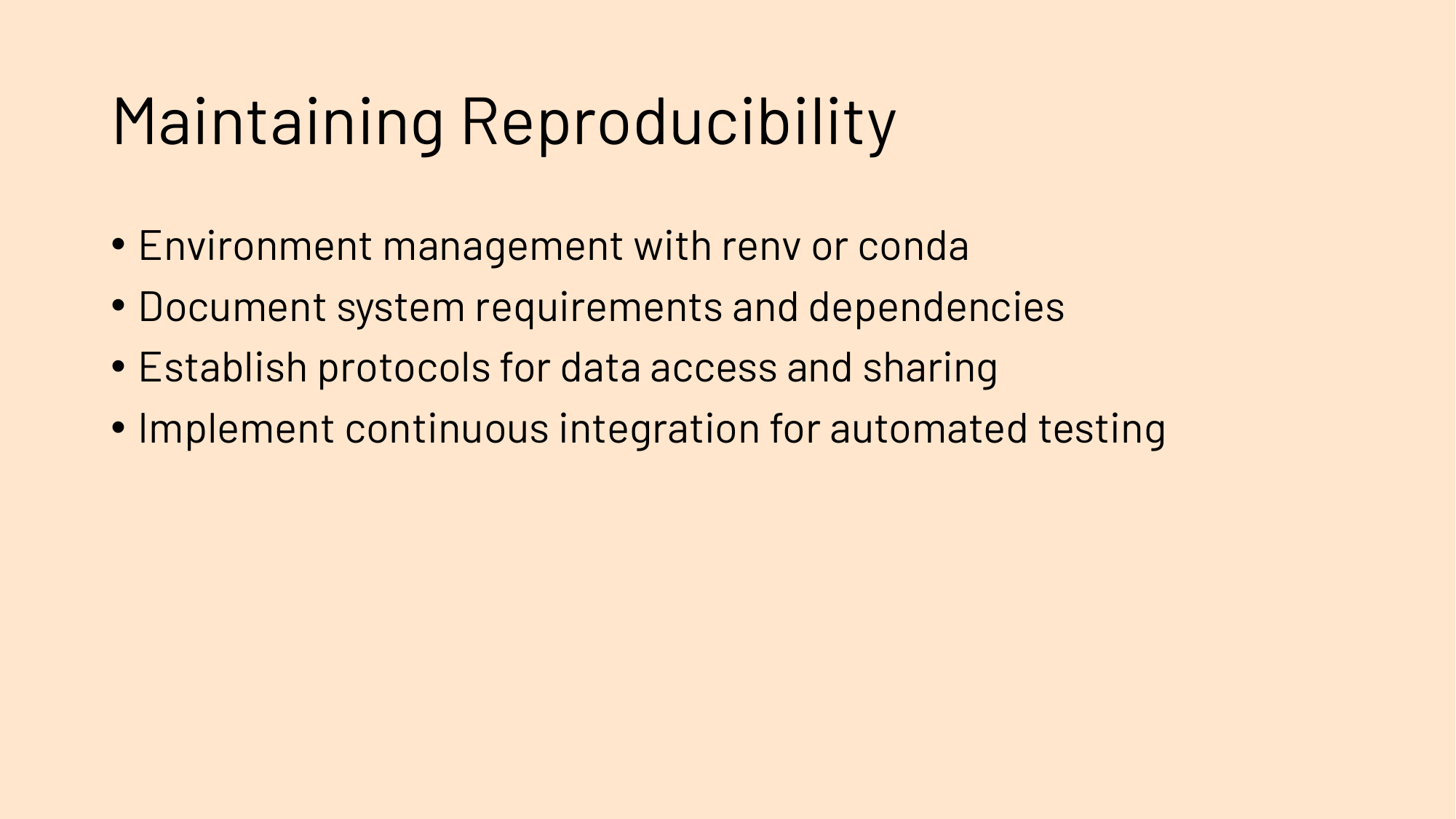

# Maintaining Reproducibility
Environment management with renv or conda
Document system requirements and dependencies
Establish protocols for data access and sharing
Implement continuous integration for automated testing